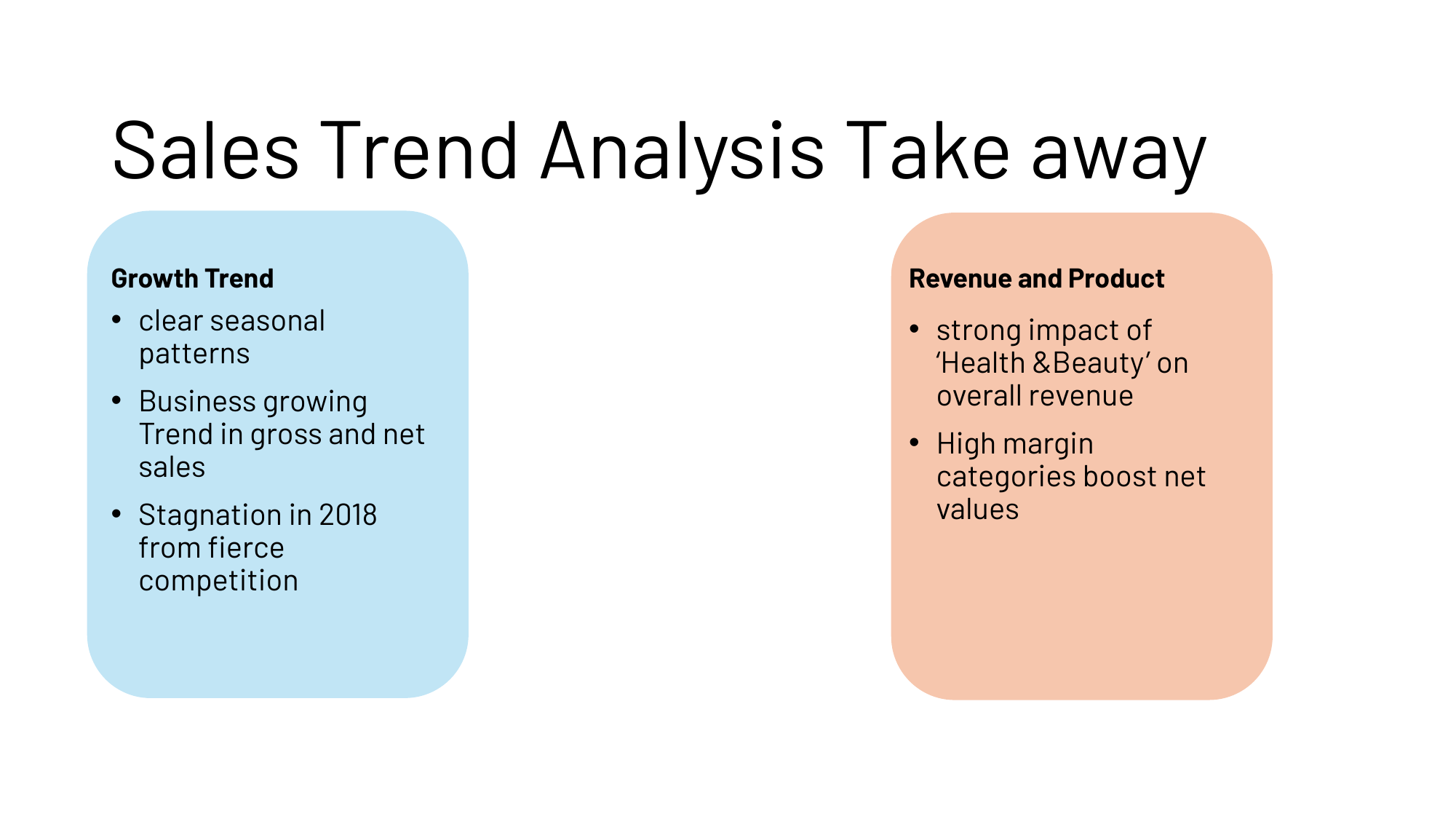

# Sales Trend Analysis Take away
Growth Trend
Revenue and Product

clear seasonal patterns
Business growing Trend in gross and net sales
Stagnation in 2018 from fierce competition

strong impact of ‘Health &Beauty’ on overall revenue
High margin categories boost net values